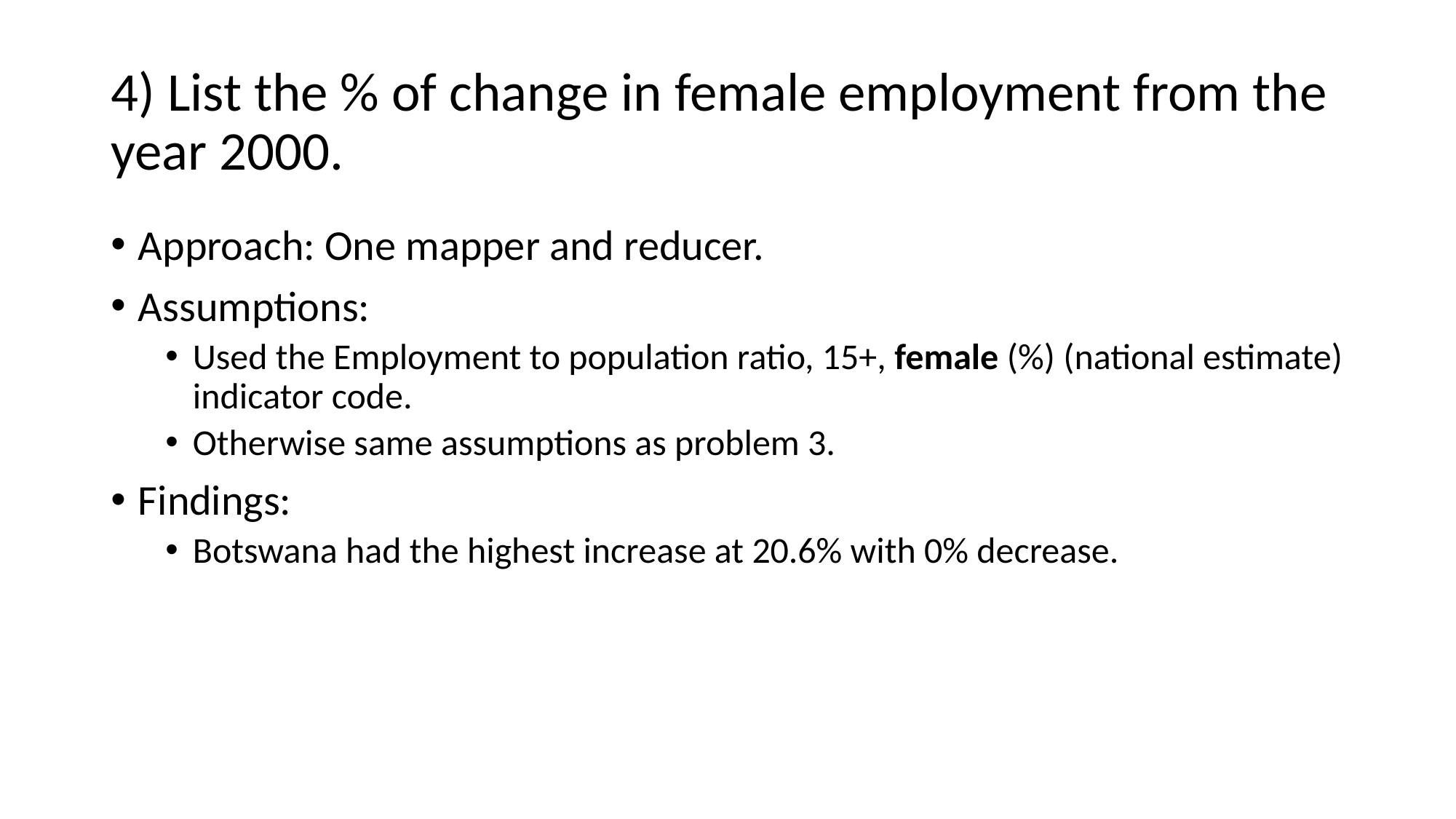

# 4) List the % of change in female employment from the year 2000.
Approach: One mapper and reducer.
Assumptions:
Used the Employment to population ratio, 15+, female (%) (national estimate) indicator code.
Otherwise same assumptions as problem 3.
Findings:
Botswana had the highest increase at 20.6% with 0% decrease.